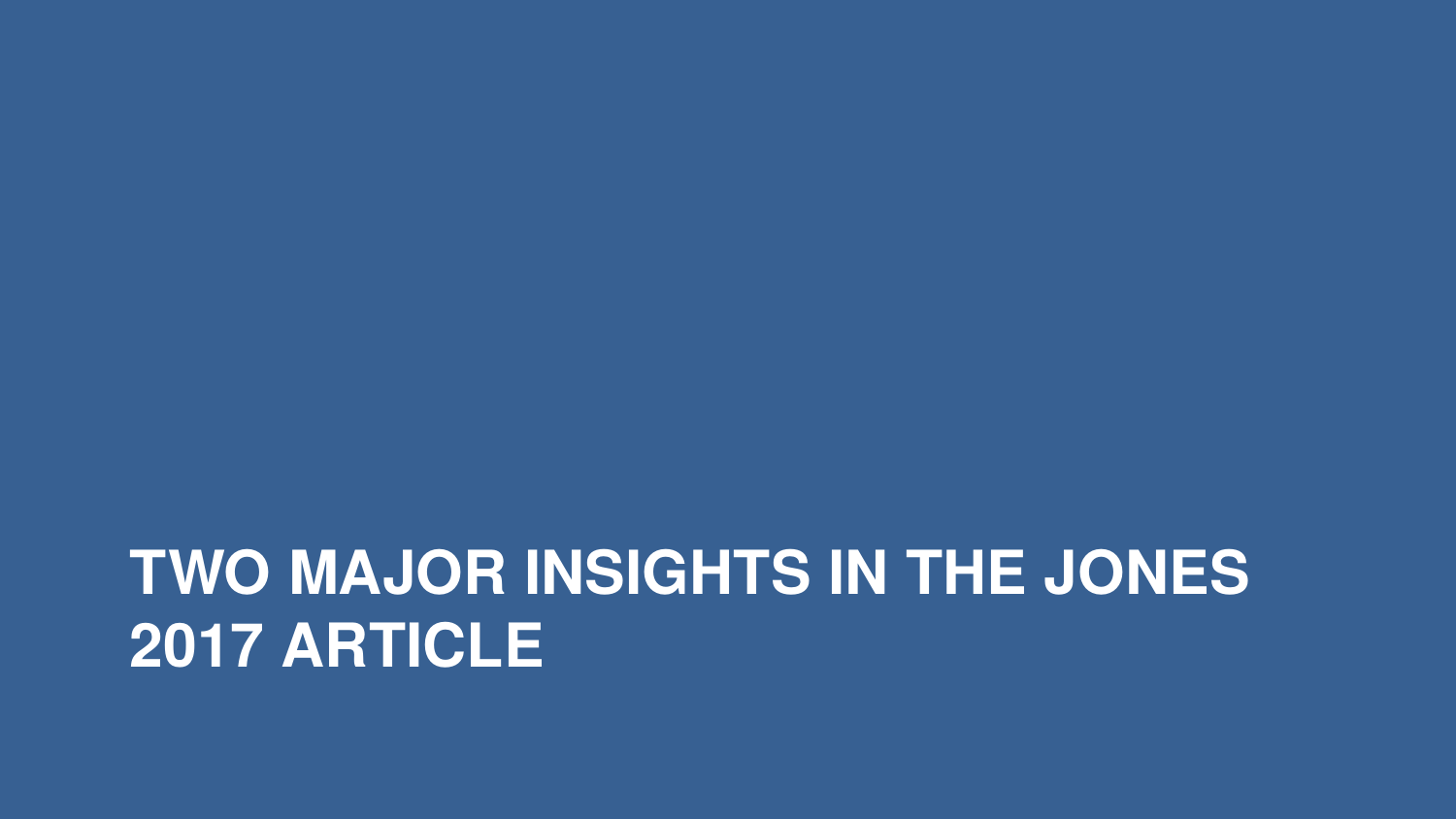

# Two major insights in the Jones 2017 article